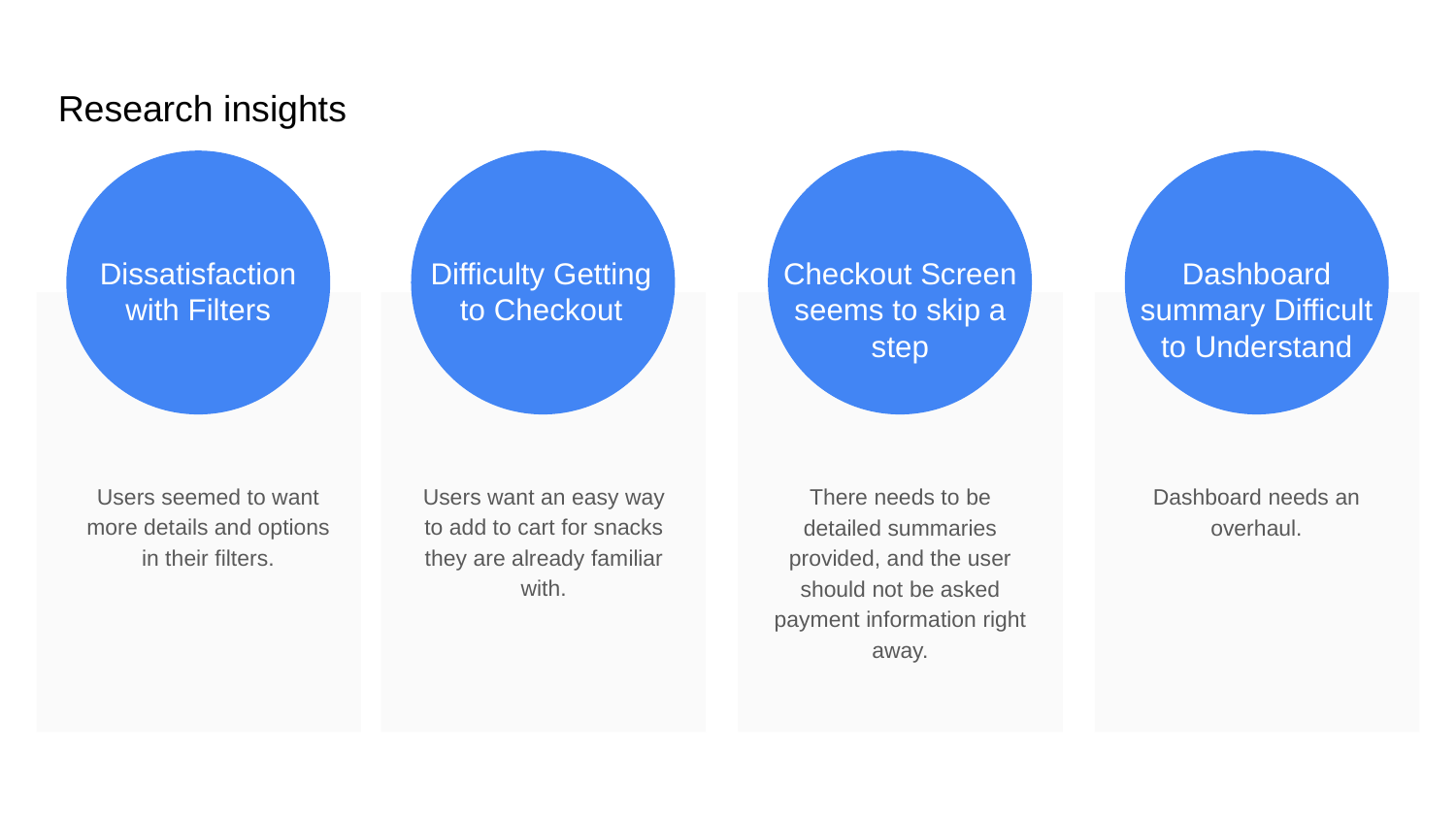

Research insights

Dissatisfaction with Filters
Difficulty Getting to Checkout
Checkout Screen seems to skip a step
Dashboard summary Difficult to Understand

Users seemed to want more details and options in their filters.

Users want an easy way to add to cart for snacks they are already familiar with.

There needs to be detailed summaries provided, and the user should not be asked payment information right away.

Dashboard needs an overhaul.